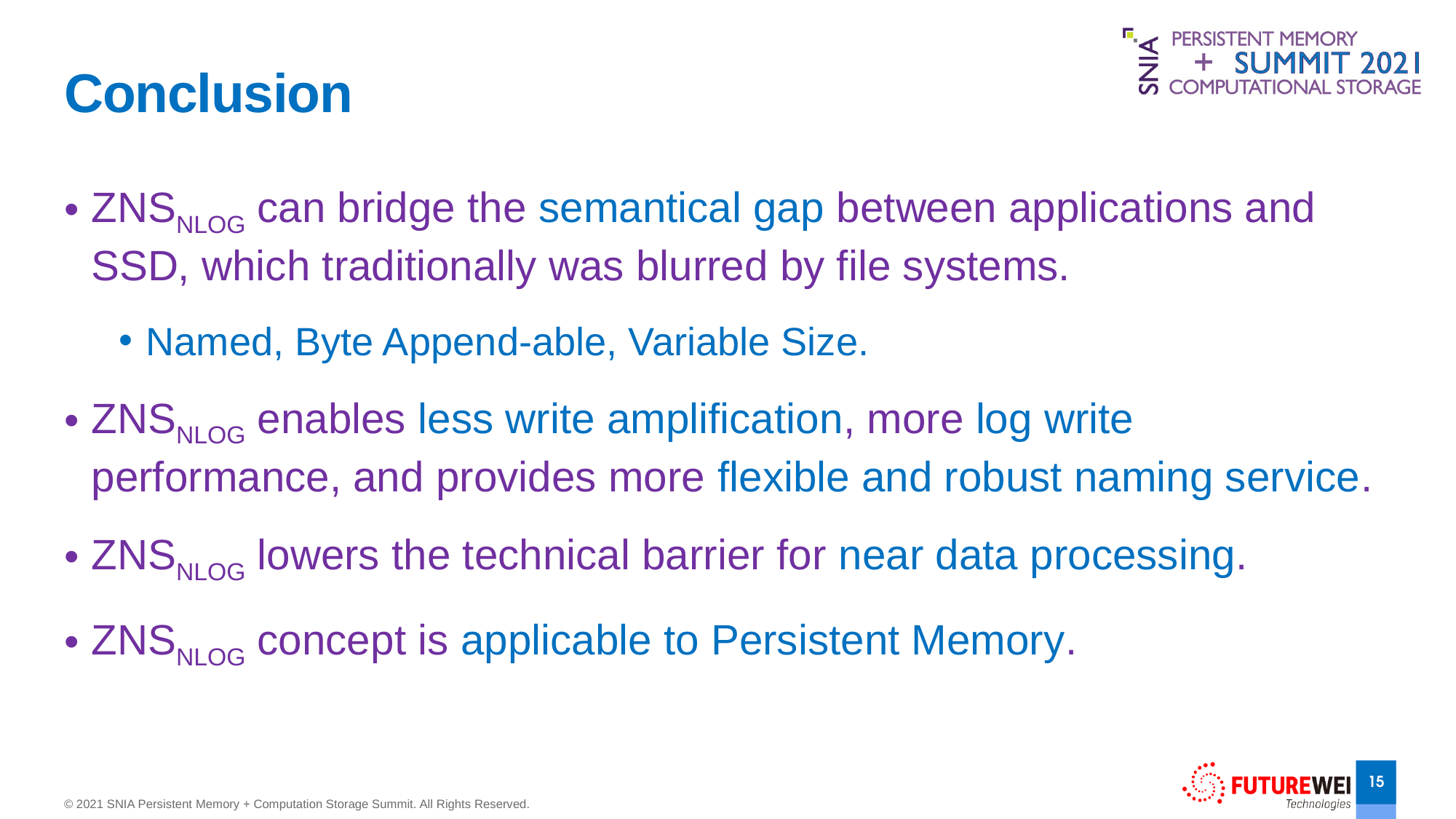

# Conclusion
ZNSNLOG can bridge the semantical gap between applications and SSD, which traditionally was blurred by file systems.
Named, Byte Append-able, Variable Size.
ZNSNLOG enables less write amplification, more log write performance, and provides more flexible and robust naming service.
ZNSNLOG lowers the technical barrier for near data processing.
ZNSNLOG concept is applicable to Persistent Memory.

© 2021 SNIA Persistent Memory + Computation Storage Summit. All Rights Reserved.